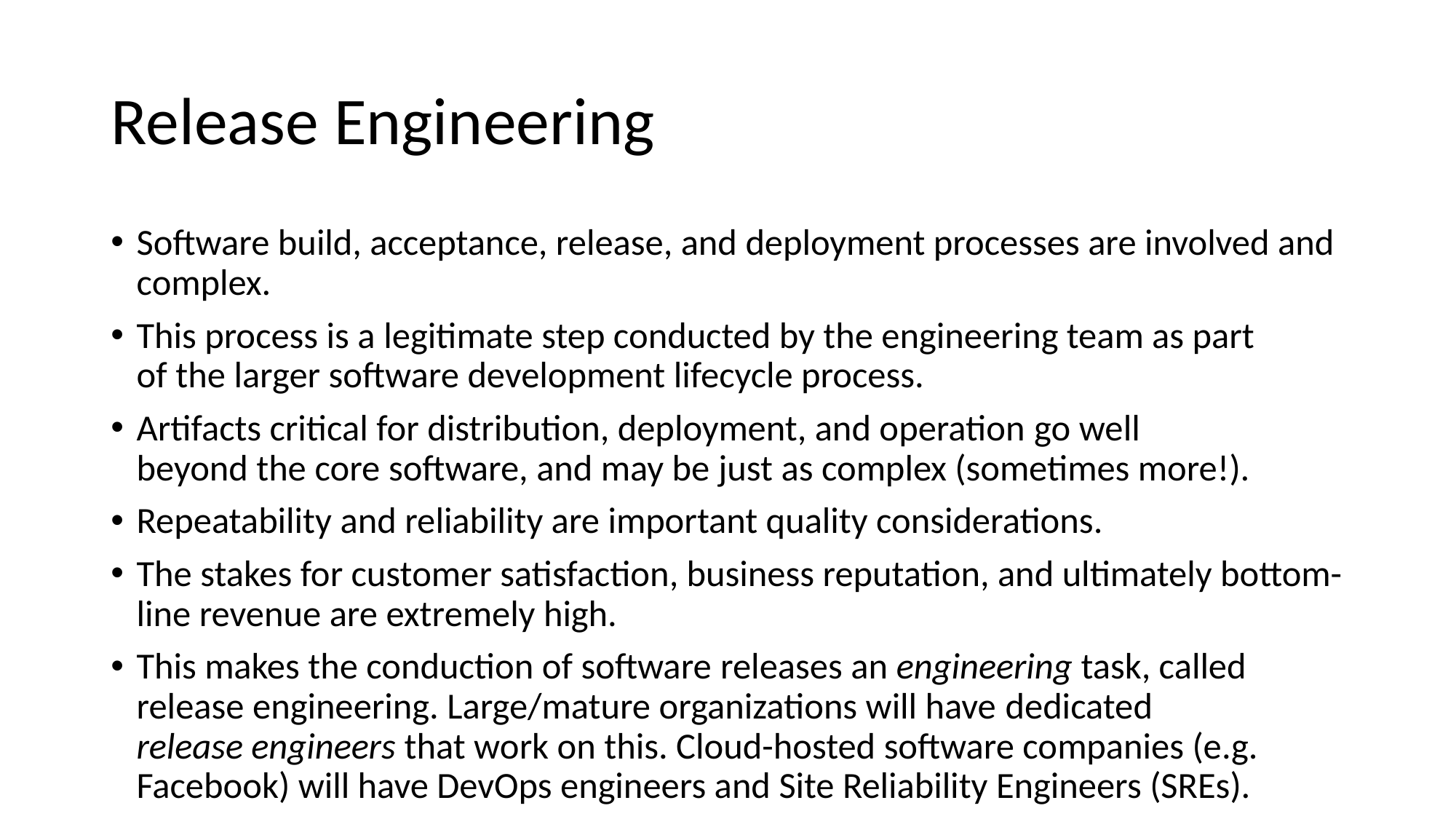

# Release Engineering
Software build, acceptance, release, and deployment processes are involved and complex.
This process is a legitimate step conducted by the engineering team as part of the larger software development lifecycle process.
Artifacts critical for distribution, deployment, and operation go well
beyond the core software, and may be just as complex (sometimes more!).
Repeatability and reliability are important quality considerations.
The stakes for customer satisfaction, business reputation, and ultimately bottom-line revenue are extremely high.
This makes the conduction of software releases an engineering task, called release engineering. Large/mature organizations will have dedicated 
release engineers that work on this. Cloud-hosted software companies (e.g. Facebook) will have DevOps engineers and Site Reliability Engineers (SREs).